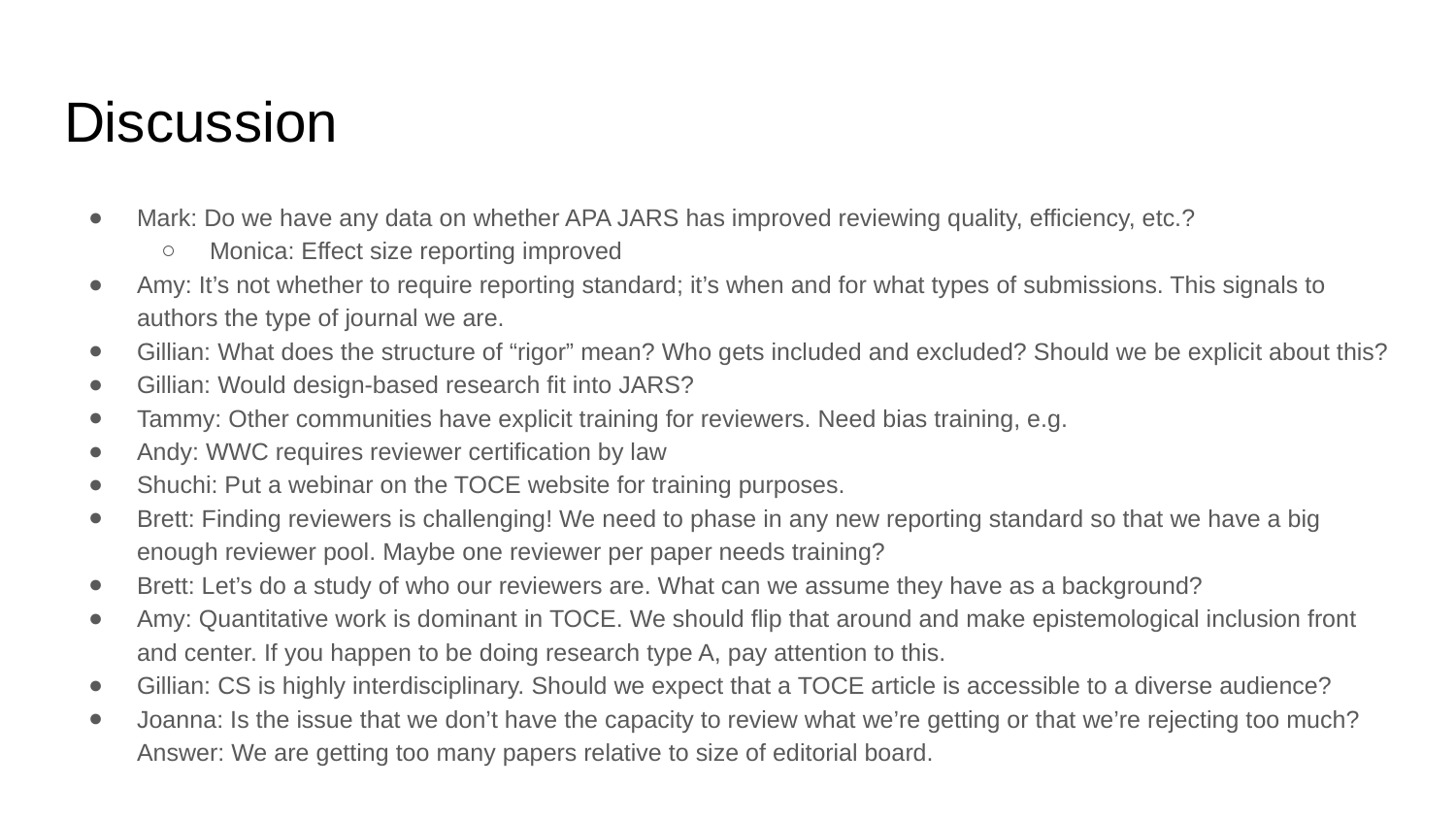

# Discussion
Mark: Do we have any data on whether APA JARS has improved reviewing quality, efficiency, etc.?
Monica: Effect size reporting improved
Amy: It’s not whether to require reporting standard; it’s when and for what types of submissions. This signals to authors the type of journal we are.
Gillian: What does the structure of “rigor” mean? Who gets included and excluded? Should we be explicit about this?
Gillian: Would design-based research fit into JARS?
Tammy: Other communities have explicit training for reviewers. Need bias training, e.g.
Andy: WWC requires reviewer certification by law
Shuchi: Put a webinar on the TOCE website for training purposes.
Brett: Finding reviewers is challenging! We need to phase in any new reporting standard so that we have a big enough reviewer pool. Maybe one reviewer per paper needs training?
Brett: Let’s do a study of who our reviewers are. What can we assume they have as a background?
Amy: Quantitative work is dominant in TOCE. We should flip that around and make epistemological inclusion front and center. If you happen to be doing research type A, pay attention to this.
Gillian: CS is highly interdisciplinary. Should we expect that a TOCE article is accessible to a diverse audience?
Joanna: Is the issue that we don’t have the capacity to review what we’re getting or that we’re rejecting too much? Answer: We are getting too many papers relative to size of editorial board.